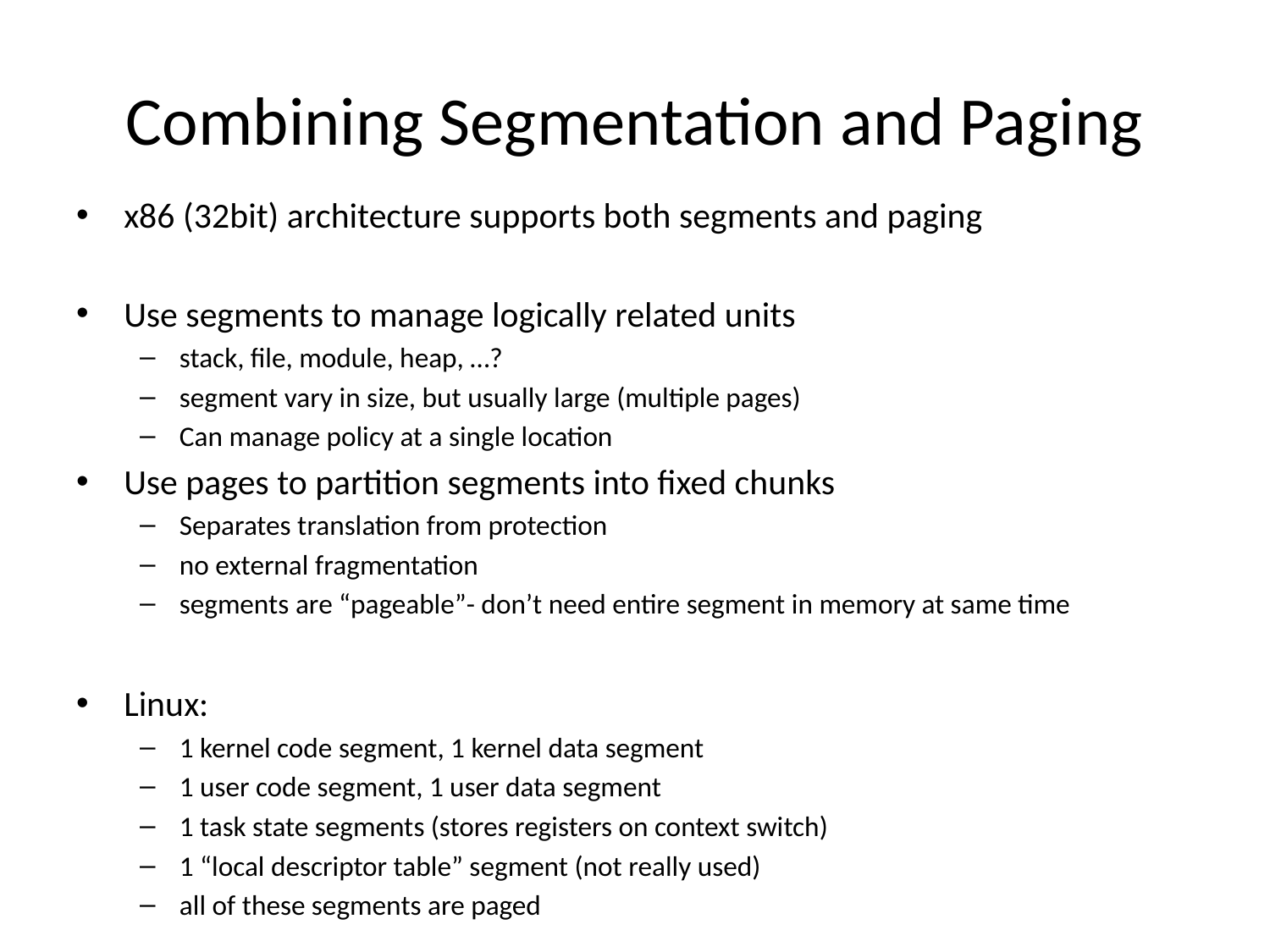

# Combining Segmentation and Paging
x86 (32bit) architecture supports both segments and paging

Use segments to manage logically related units
stack, file, module, heap, …?
segment vary in size, but usually large (multiple pages)
Can manage policy at a single location
Use pages to partition segments into fixed chunks
Separates translation from protection
no external fragmentation
segments are “pageable”- don’t need entire segment in memory at same time

Linux:
1 kernel code segment, 1 kernel data segment
1 user code segment, 1 user data segment
1 task state segments (stores registers on context switch)
1 “local descriptor table” segment (not really used)
all of these segments are paged